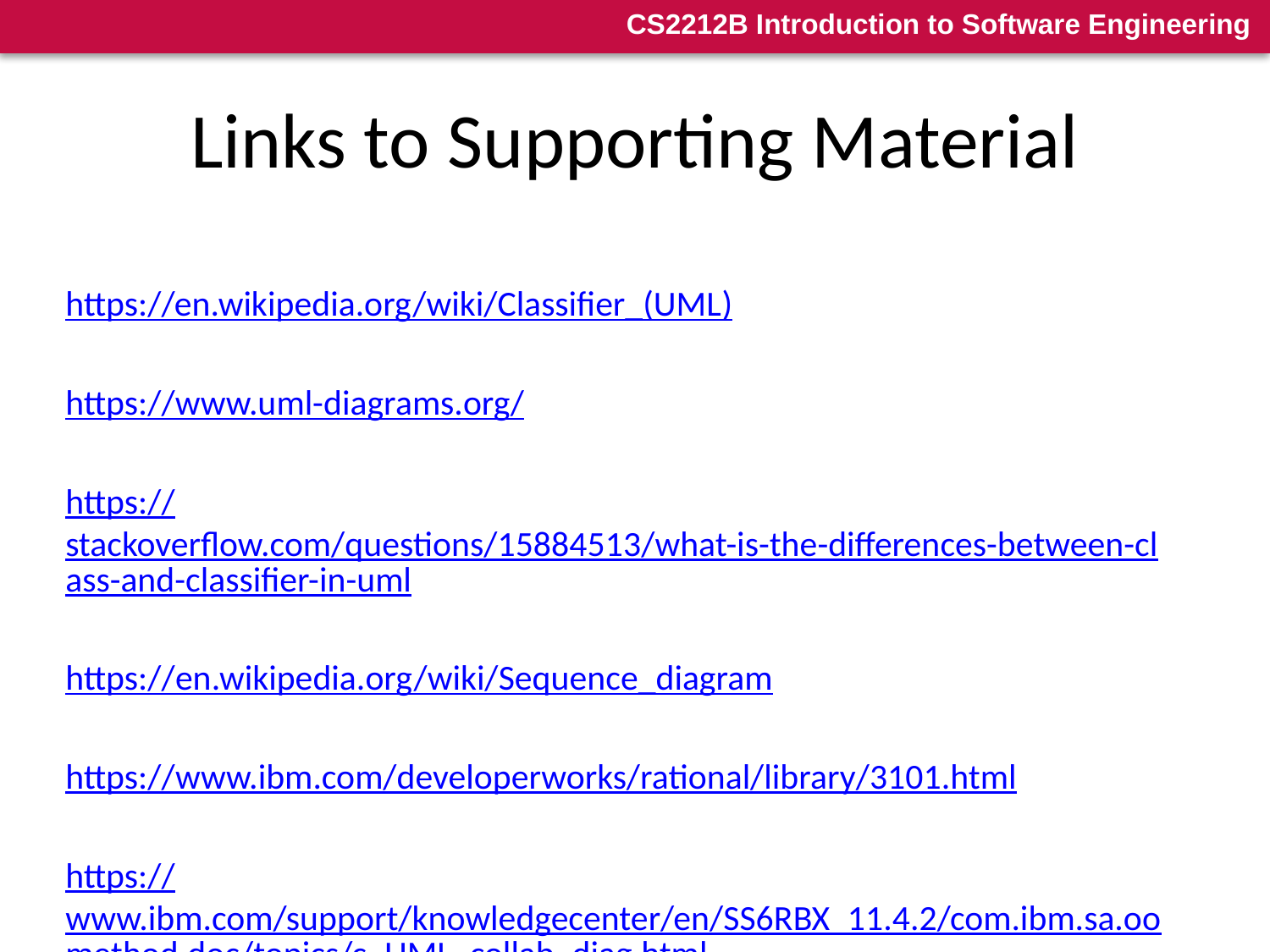

# Links to Supporting Material
https://en.wikipedia.org/wiki/Classifier_(UML)

https://www.uml-diagrams.org/

https://stackoverflow.com/questions/15884513/what-is-the-differences-between-class-and-classifier-in-uml

https://en.wikipedia.org/wiki/Sequence_diagram

https://www.ibm.com/developerworks/rational/library/3101.html

https://www.ibm.com/support/knowledgecenter/en/SS6RBX_11.4.2/com.ibm.sa.oomethod.doc/topics/c_UML_collab_diag.html